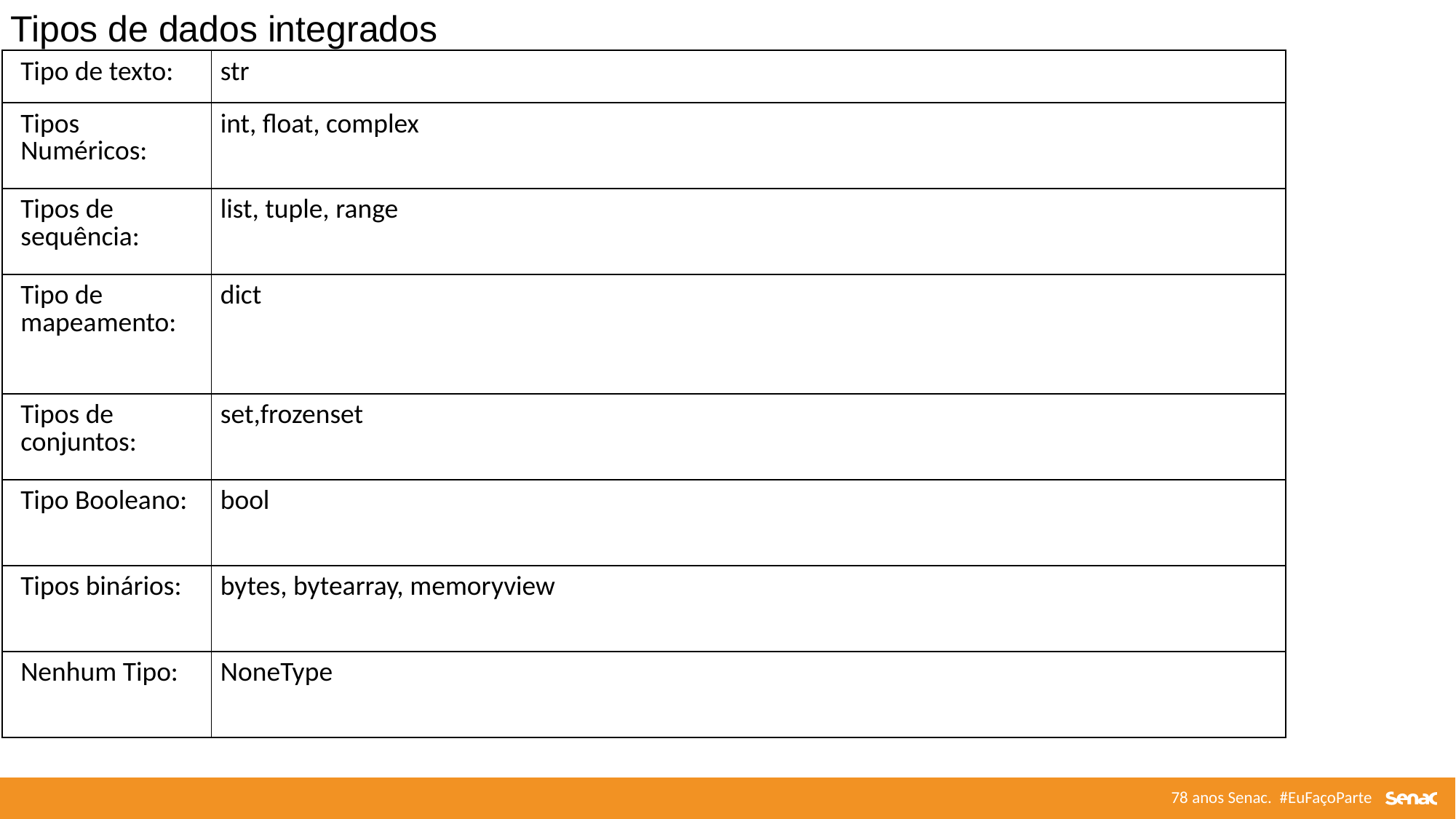

Tipos de dados integrados

| Tipo de texto: | str |
| --- | --- |
| Tipos Numéricos: | int, float, complex |
| Tipos de sequência: | list, tuple, range |
| Tipo de mapeamento: | dict |
| Tipos de conjuntos: | set,frozenset |
| Tipo Booleano: | bool |
| Tipos binários: | bytes, bytearray, memoryview |
| Nenhum Tipo: | NoneType |